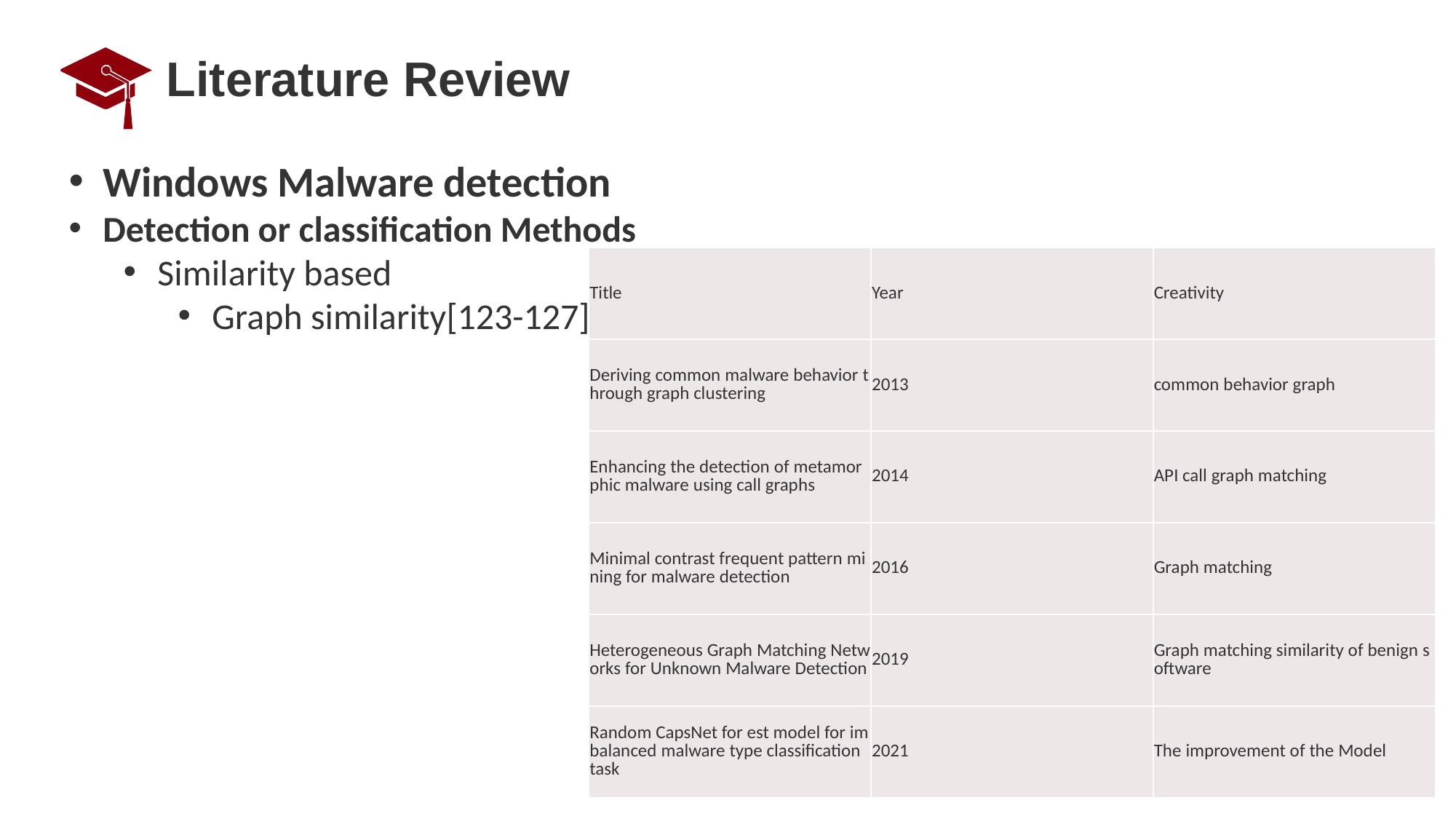

# Literature Review
Windows Malware detection
Detection or classification Methods
Similarity based
Graph similarity[123-127]

| Title | Year | Creativity |
| --- | --- | --- |
| Deriving common malware behavior through graph clustering | 2013 | common behavior graph |
| Enhancing the detection of metamorphic malware using call graphs | 2014 | API call graph matching |
| Minimal contrast frequent pattern mining for malware detection | 2016 | Graph matching |
| Heterogeneous Graph Matching Networks for Unknown Malware Detection | 2019 | Graph matching similarity of benign software |
| Random CapsNet for est model for imbalanced malware type classification task | 2021 | The improvement of the Model |